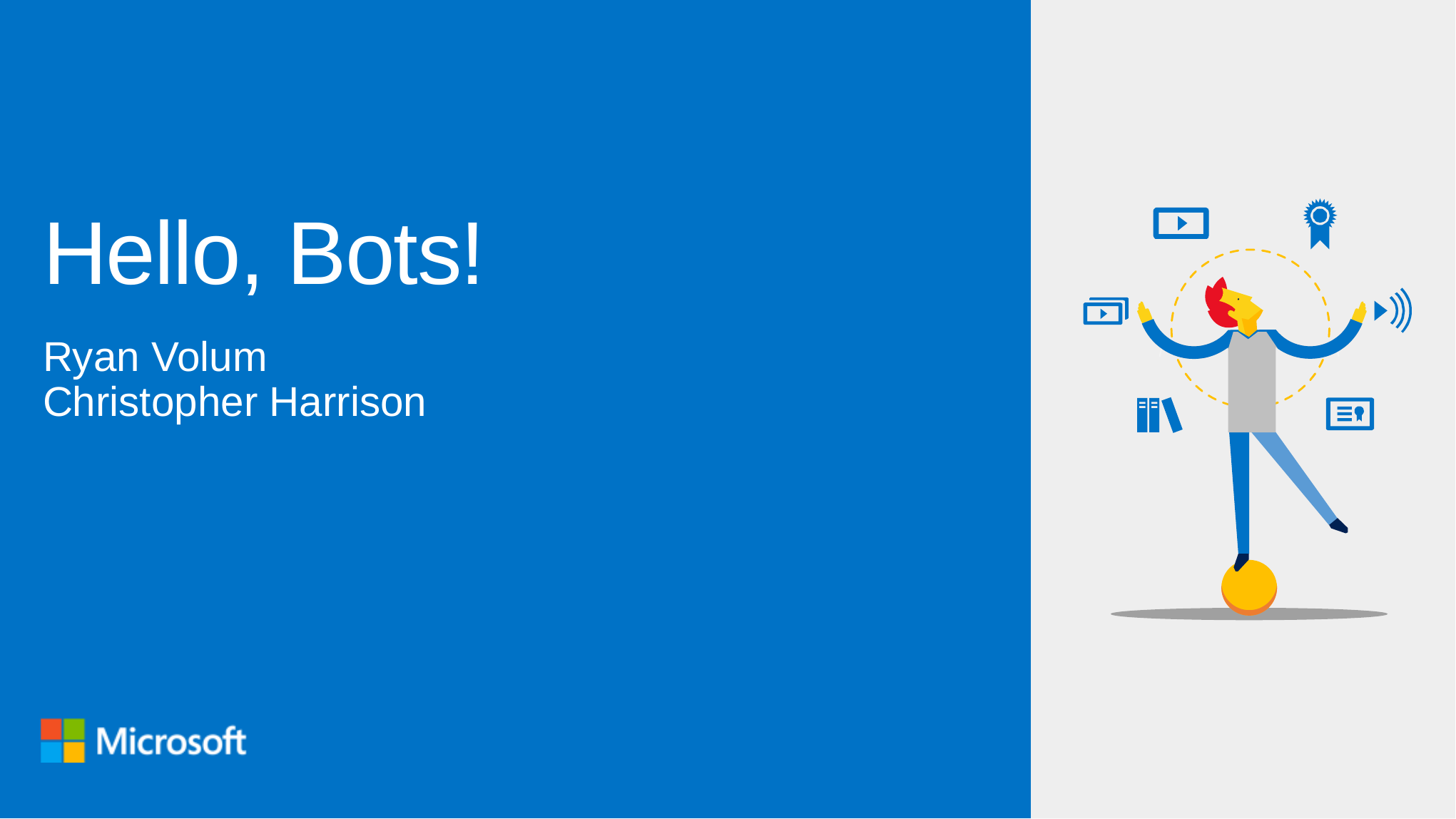

# Hello, Bots!
Ryan Volum
Christopher Harrison